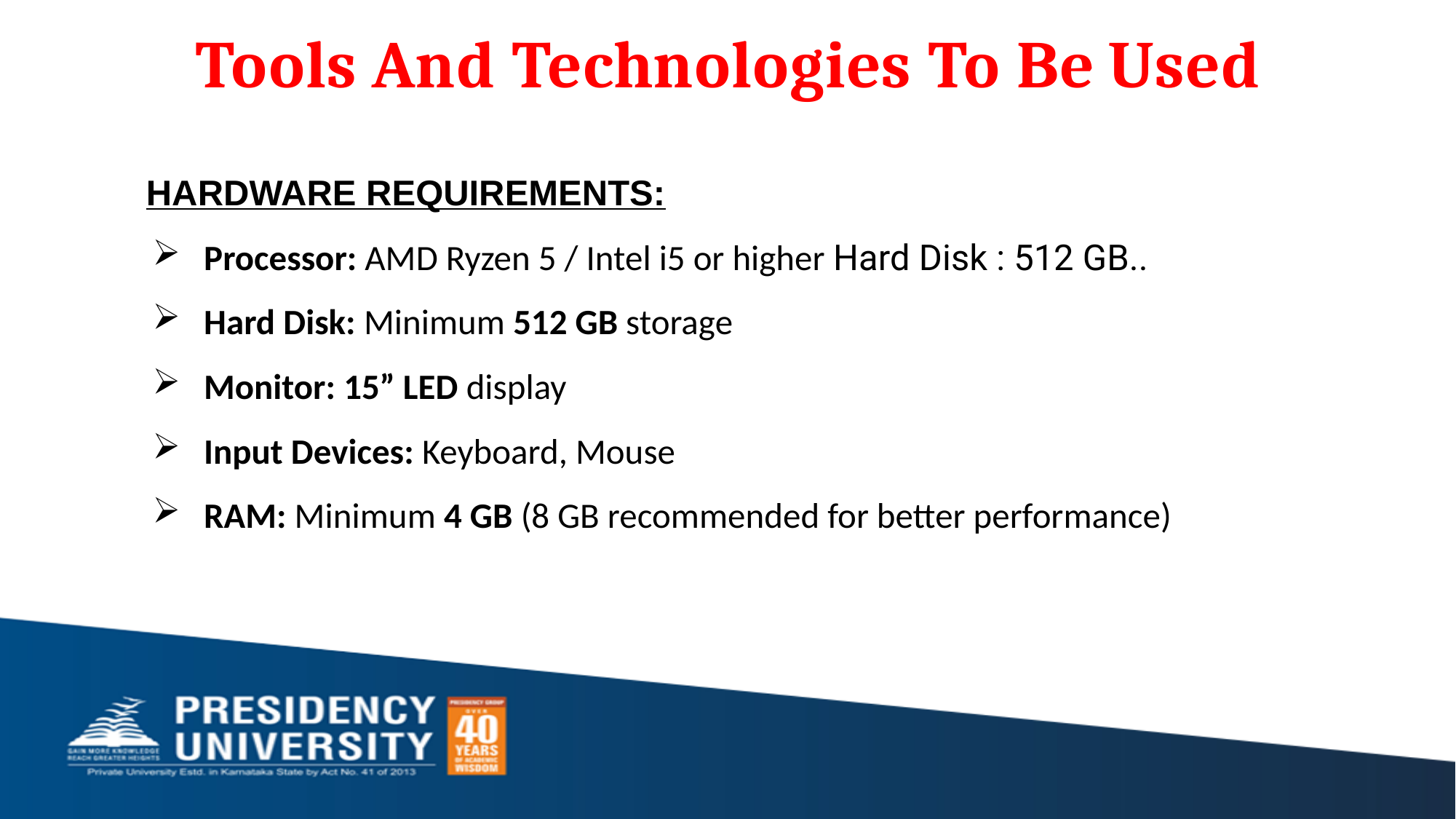

# Tools And Technologies To Be Used
HARDWARE REQUIREMENTS:
Processor: AMD Ryzen 5 / Intel i5 or higher Hard Disk : 512 GB..
Hard Disk: Minimum 512 GB storage
Monitor: 15” LED display
Input Devices: Keyboard, Mouse
RAM: Minimum 4 GB (8 GB recommended for better performance)